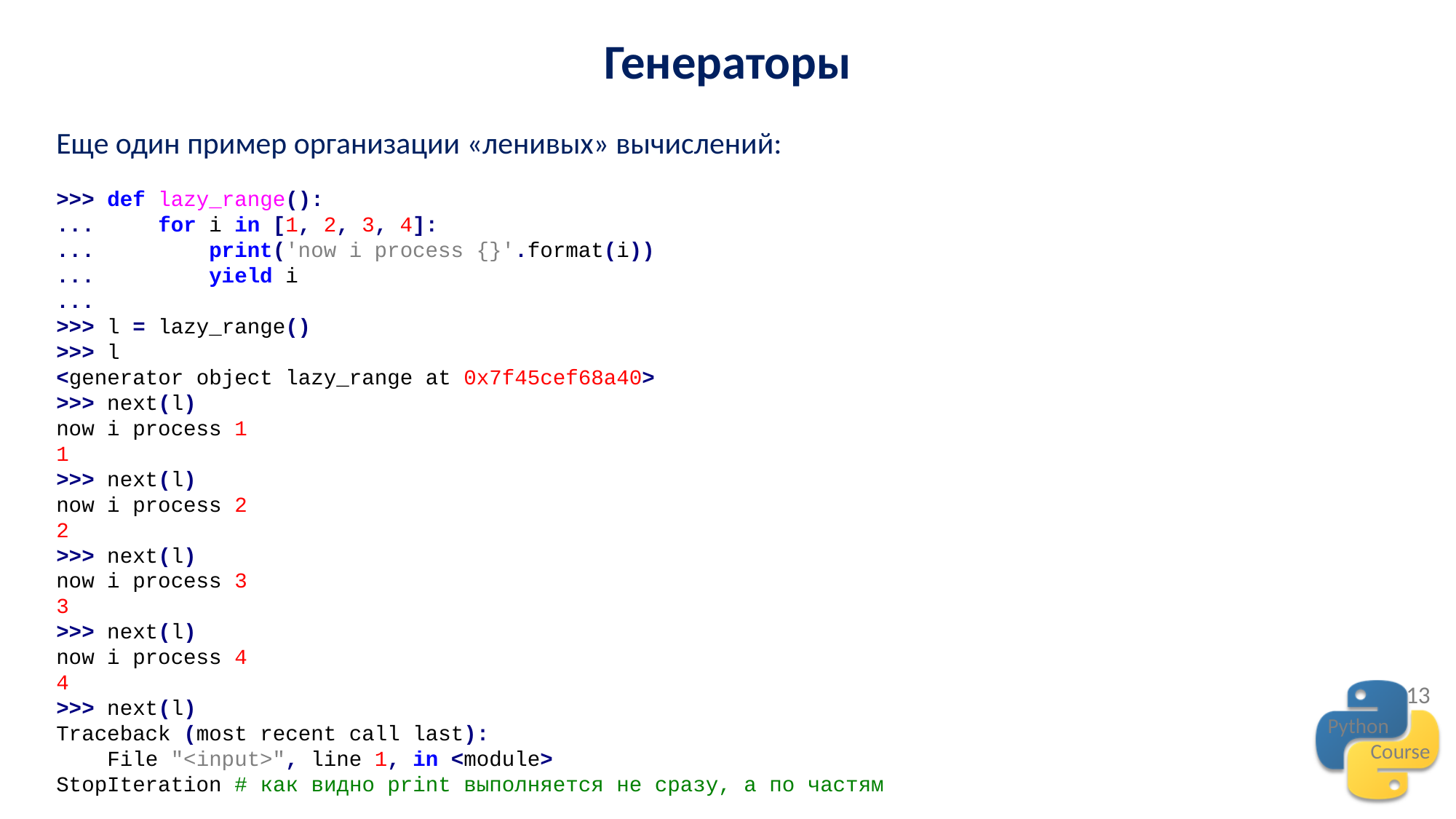

Генераторы
Еще один пример организации «ленивых» вычислений:

>>> def lazy_range():
...     for i in [1, 2, 3, 4]:
...         print('now i process {}'.format(i))
...         yield i
...
>>> l = lazy_range()
>>> l
<generator object lazy_range at 0x7f45cef68a40>
>>> next(l)
now i process 1
1
>>> next(l)
now i process 2
2
>>> next(l)
now i process 3
3
>>> next(l)
now i process 4
4
>>> next(l)
Traceback (most recent call last):
    File "<input>", line 1, in <module>
StopIteration # как видно print выполняется не сразу, а по частям